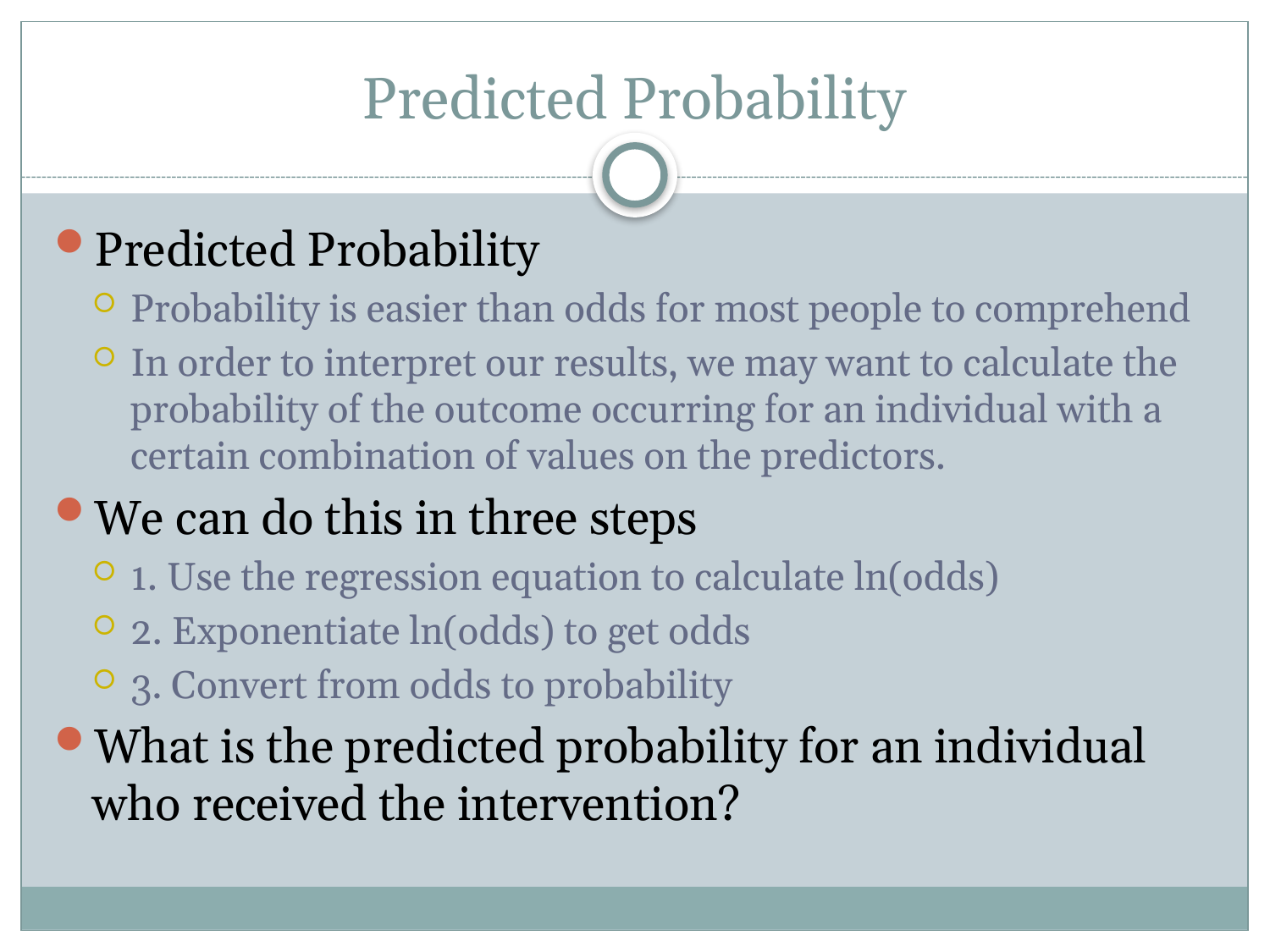

# Predicted Probability
Predicted Probability
Probability is easier than odds for most people to comprehend
In order to interpret our results, we may want to calculate the probability of the outcome occurring for an individual with a certain combination of values on the predictors.
We can do this in three steps
1. Use the regression equation to calculate ln(odds)
2. Exponentiate ln(odds) to get odds
3. Convert from odds to probability
What is the predicted probability for an individual who received the intervention?